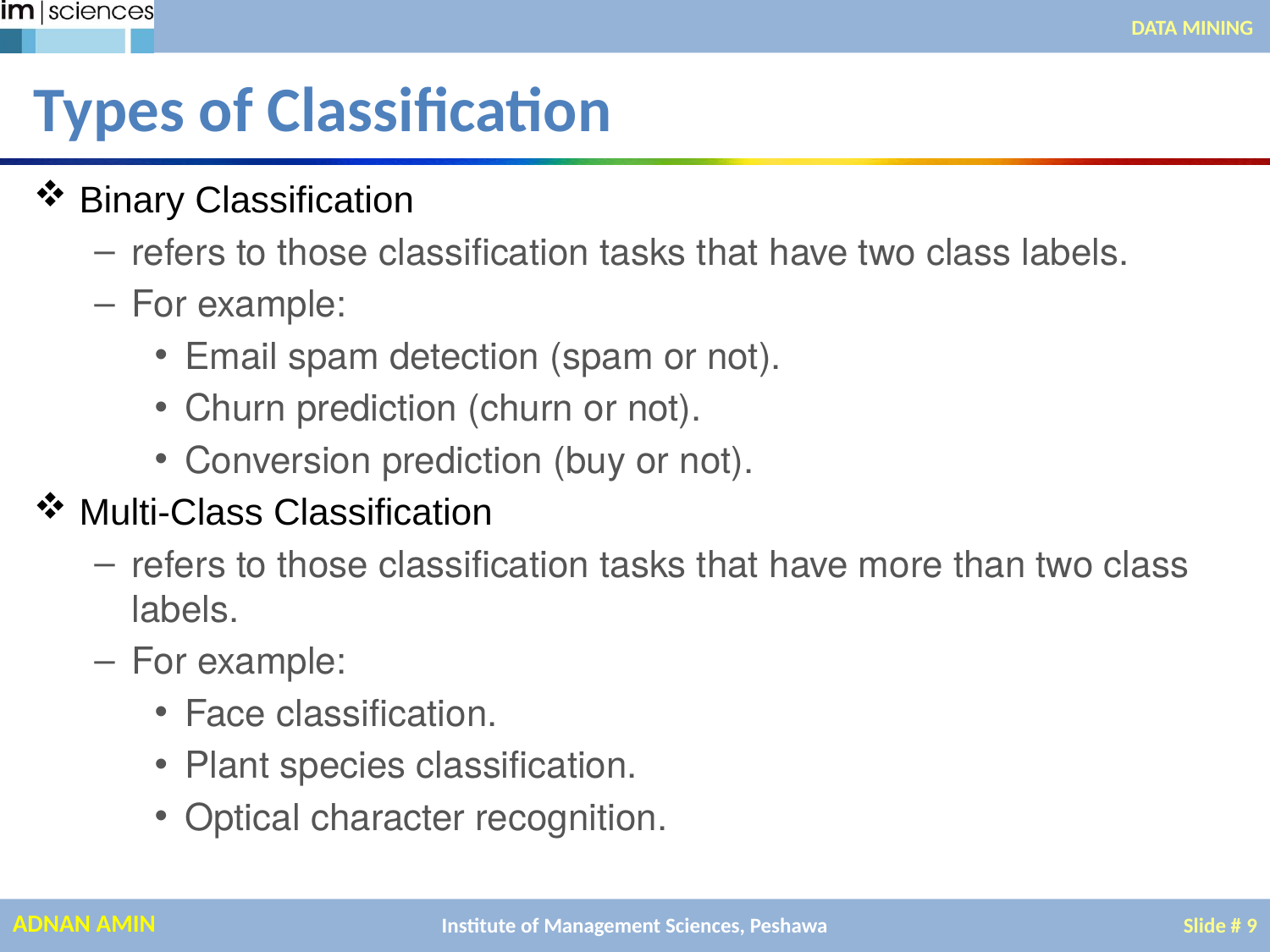

DATA MINING
# Types of Classification
Binary Classification
refers to those classification tasks that have two class labels.
For example:
Email spam detection (spam or not).
Churn prediction (churn or not).
Conversion prediction (buy or not).
Multi-Class Classification
refers to those classification tasks that have more than two class labels.
For example:
Face classification.
Plant species classification.
Optical character recognition.

Institute of Management Sciences, Peshawa
Slide # 9